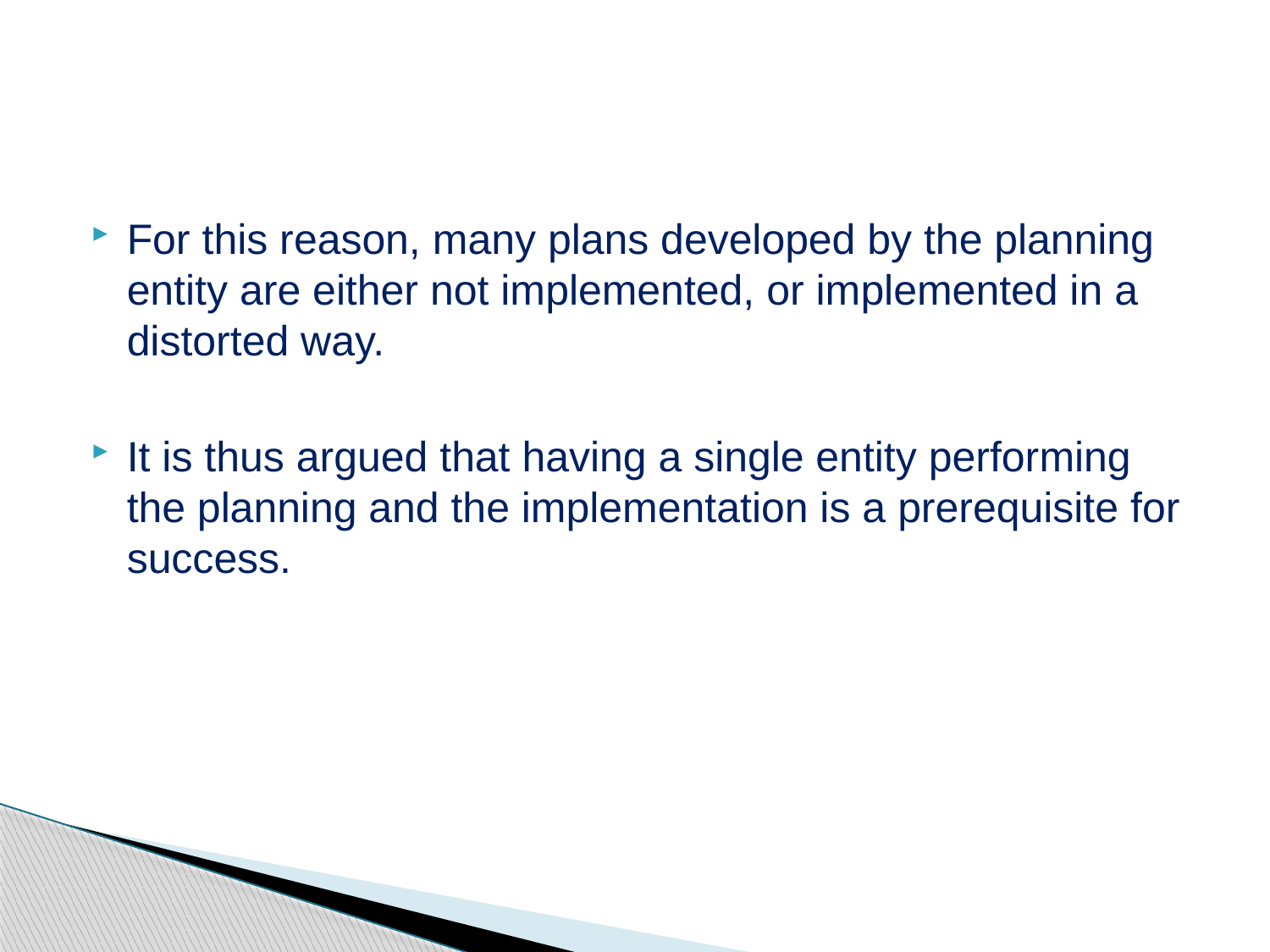

#
For this reason, many plans developed by the planning entity are either not implemented, or implemented in a distorted way.

It is thus argued that having a single entity performing the planning and the implementation is a prerequisite for success.